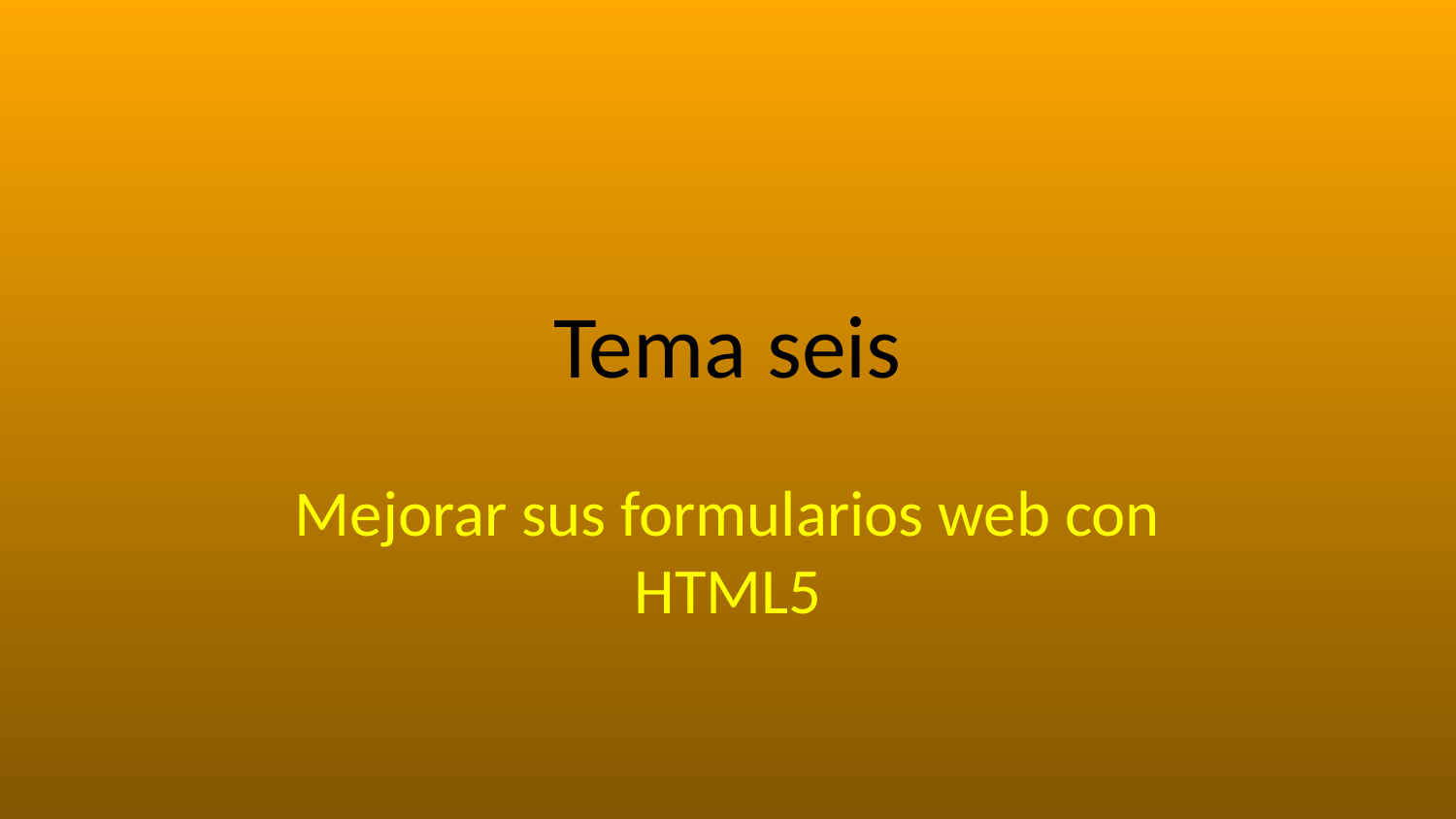

# Tema seis
Mejorar sus formularios web con HTML5